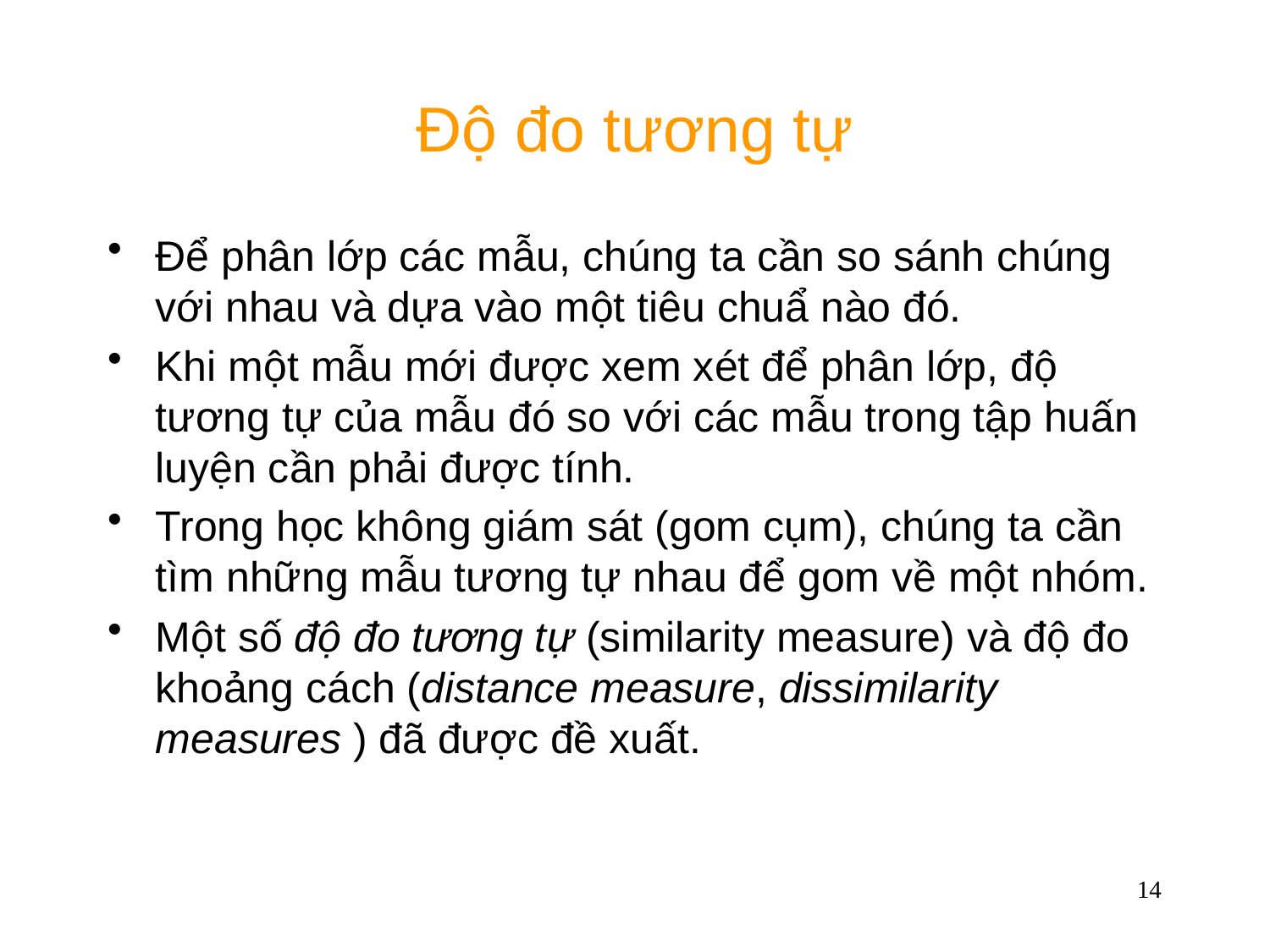

# Độ đo tương tự
Để phân lớp các mẫu, chúng ta cần so sánh chúng với nhau và dựa vào một tiêu chuẩ nào đó.
Khi một mẫu mới được xem xét để phân lớp, độ tương tự của mẫu đó so với các mẫu trong tập huấn luyện cần phải được tính.
Trong học không giám sát (gom cụm), chúng ta cần tìm những mẫu tương tự nhau để gom về một nhóm.
Một số độ đo tương tự (similarity measure) và độ đo khoảng cách (distance measure, dissimilarity measures ) đã được đề xuất.
14